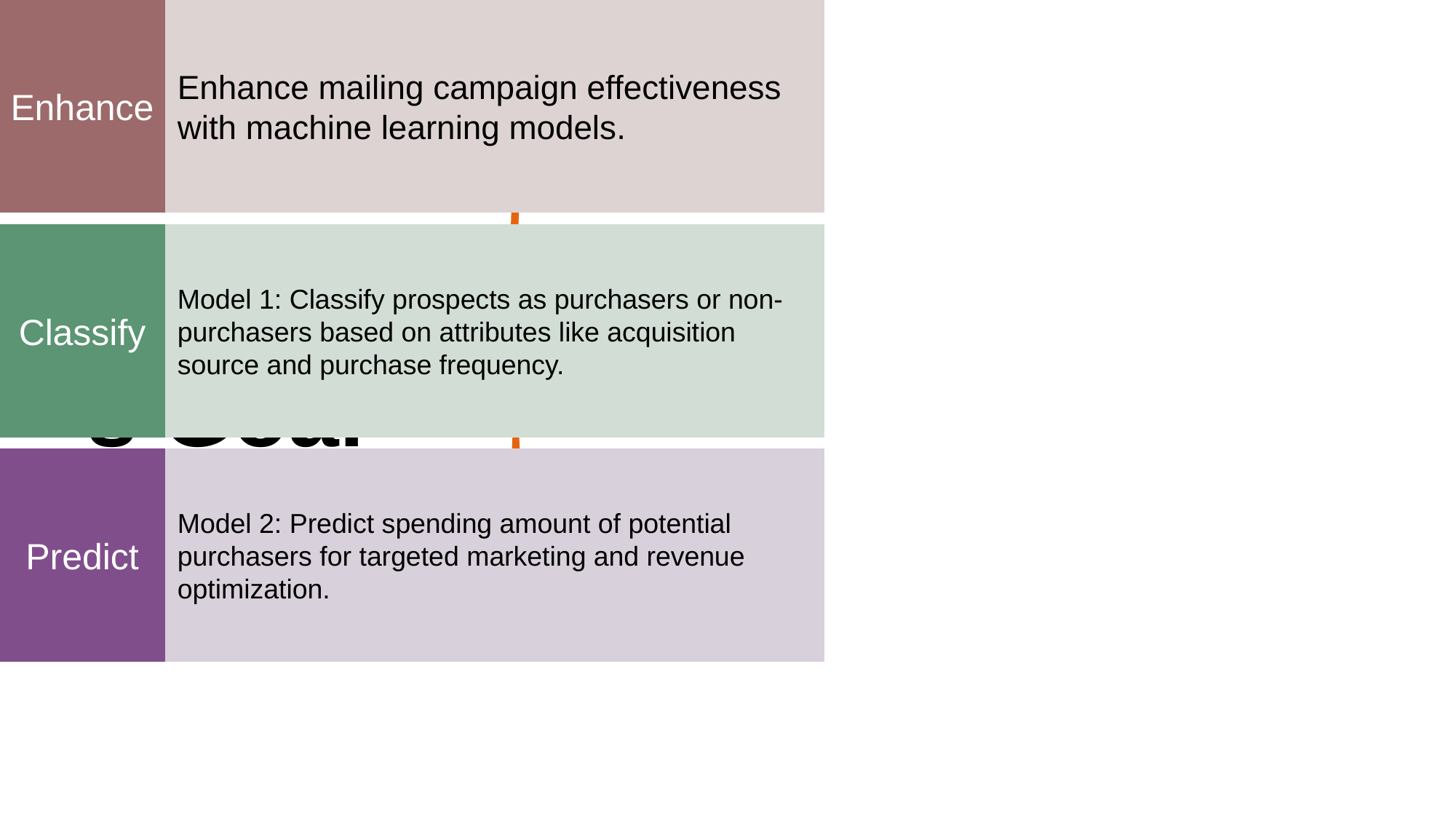

Enhance mailing campaign effectiveness with machine learning models.
Enhance
Model 1: Classify prospects as purchasers or non-purchasers based on attributes like acquisition source and purchase frequency.
Classify
Model 2: Predict spending amount of potential purchasers for targeted marketing and revenue optimization.
Predict
# Business Goal